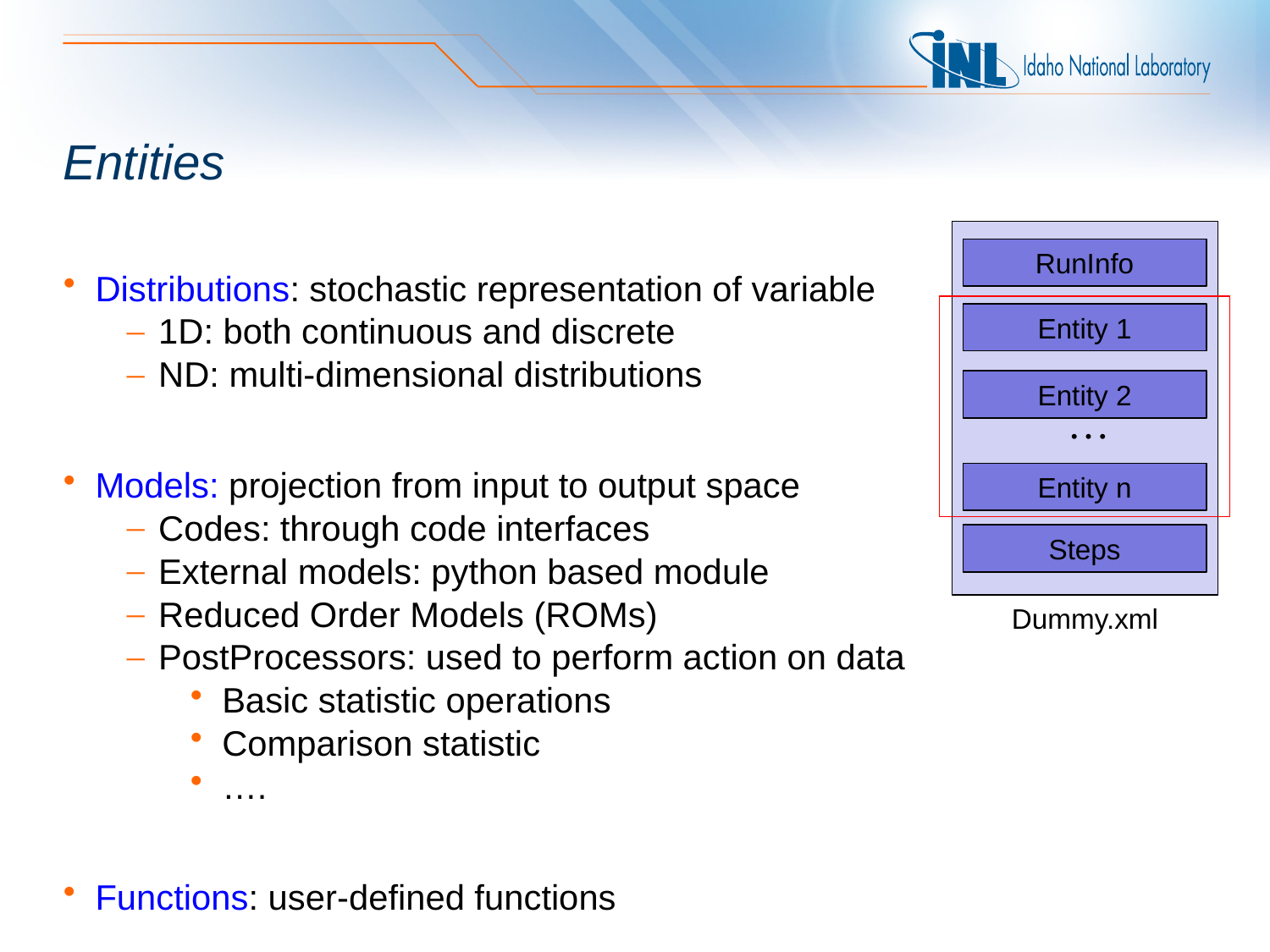

# Entities

Distributions: stochastic representation of variable
1D: both continuous and discrete
ND: multi-dimensional distributions

Models: projection from input to output space
Codes: through code interfaces
External models: python based module
Reduced Order Models (ROMs)
PostProcessors: used to perform action on data
Basic statistic operations
Comparison statistic
….

Functions: user-defined functions

RunInfo

Entity 1
Entity 2
…
Entity n
Steps
Dummy.xml